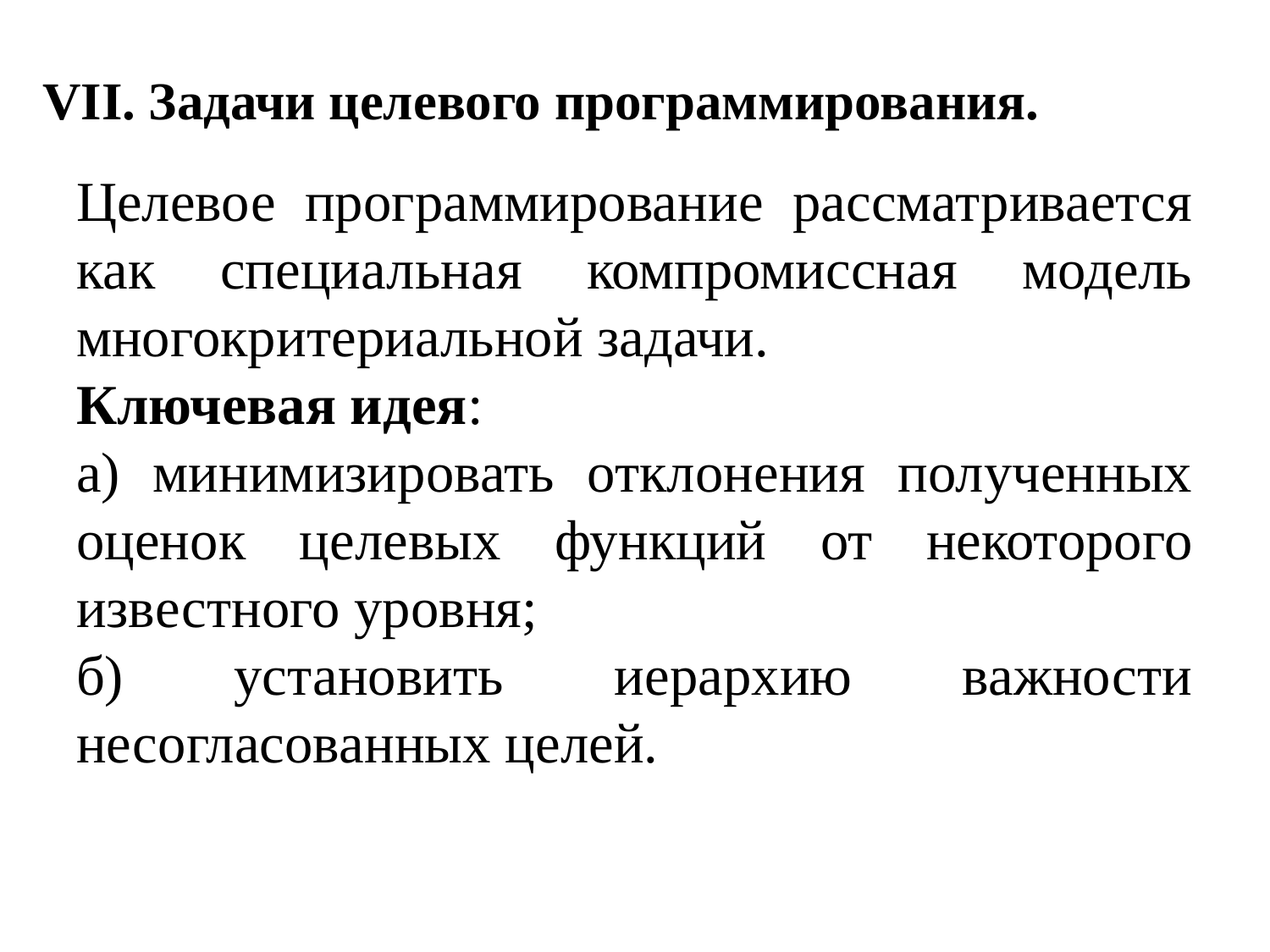

# VII. Задачи целевого программирования.
Целевое программирование рассматривается как специальная компромиссная модель многокритериальной задачи.
Ключевая идея:
а) минимизировать отклонения полученных оценок целевых функций от некоторого известного уровня;
б) установить иерархию важности несогласованных целей.